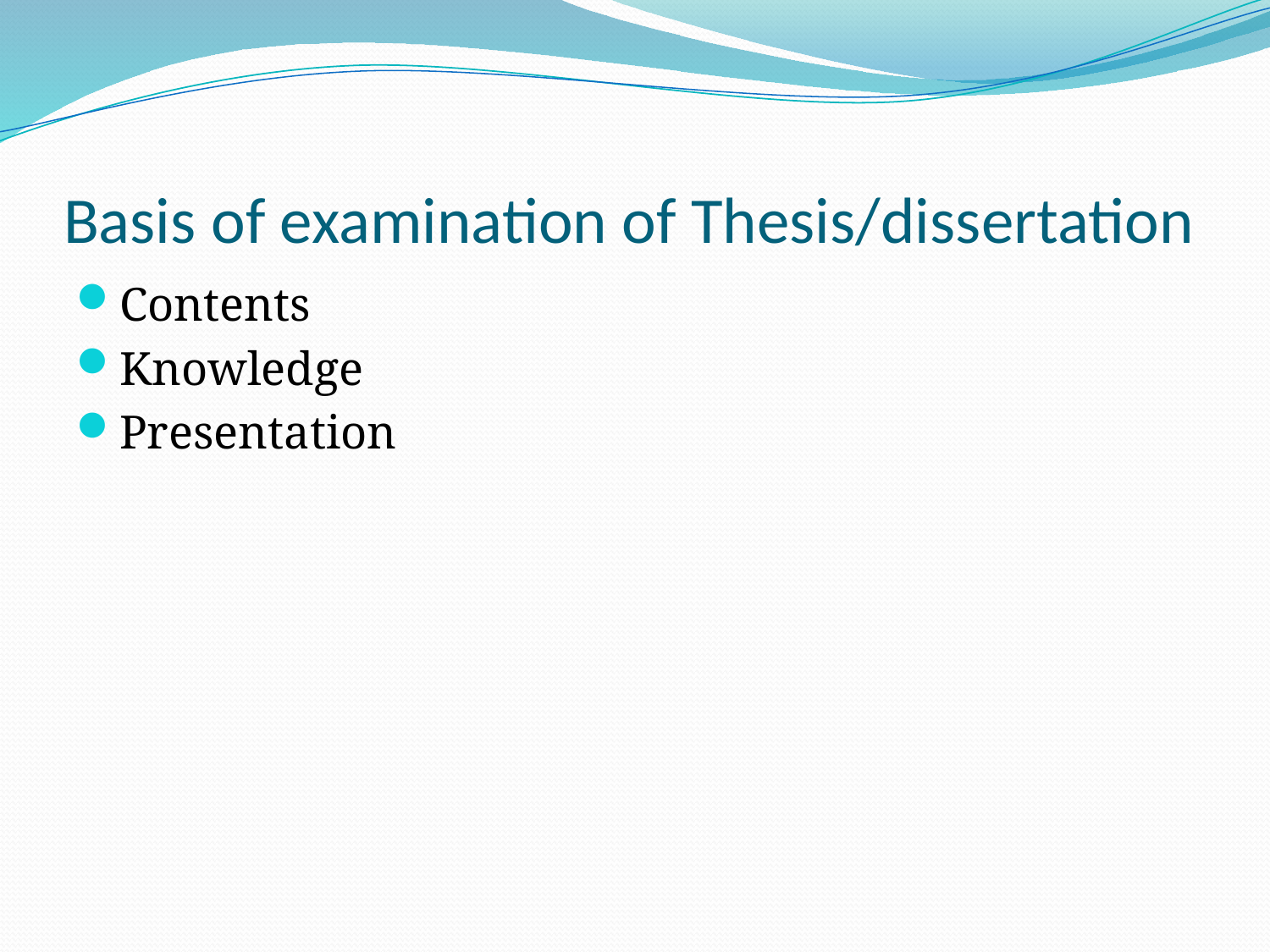

# Basis of examination of Thesis/dissertation
Contents
Knowledge
Presentation